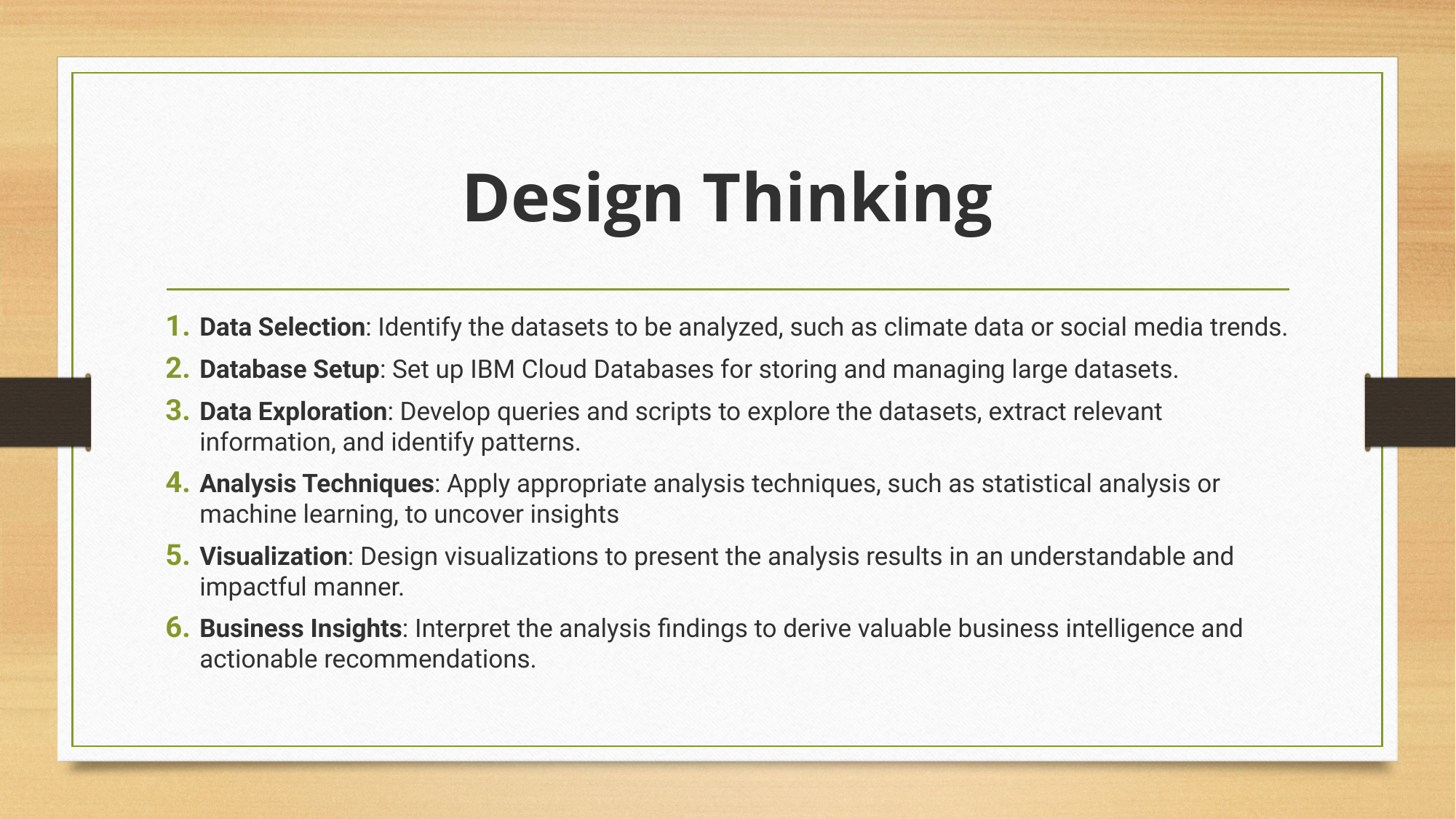

# Design Thinking
Data Selection: Identify the datasets to be analyzed, such as climate data or social media trends.
Database Setup: Set up IBM Cloud Databases for storing and managing large datasets.
Data Exploration: Develop queries and scripts to explore the datasets, extract relevant information, and identify patterns.
Analysis Techniques: Apply appropriate analysis techniques, such as statistical analysis or machine learning, to uncover insights
Visualization: Design visualizations to present the analysis results in an understandable and impactful manner.
Business Insights: Interpret the analysis findings to derive valuable business intelligence and actionable recommendations.